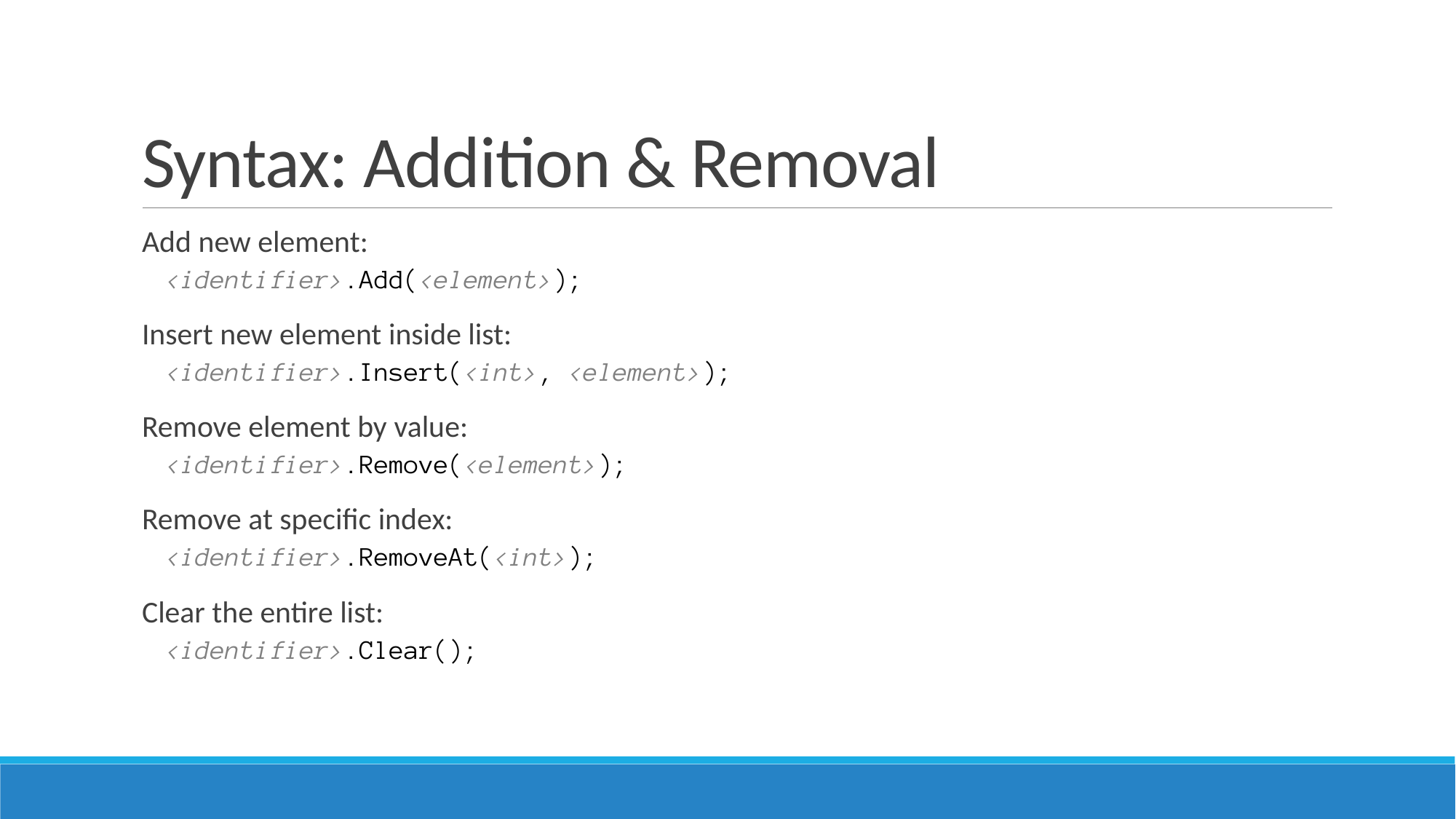

# Syntax: Addition & Removal
Add new element:
<identifier>.Add(<element>);
Insert new element inside list:
<identifier>.Insert(<int>, <element>);
Remove element by value:
<identifier>.Remove(<element>);
Remove at specific index:
<identifier>.RemoveAt(<int>);
Clear the entire list:
<identifier>.Clear();